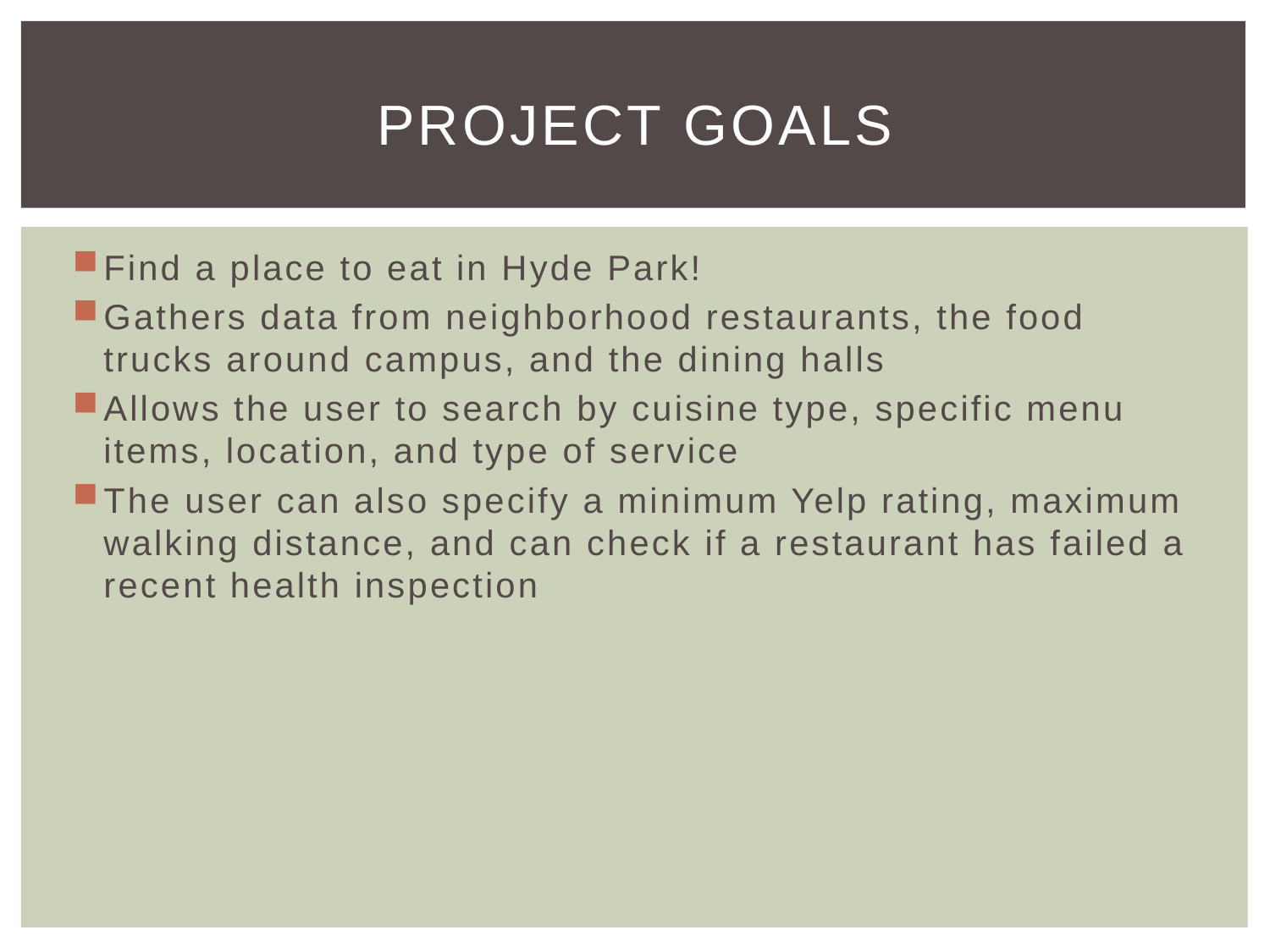

# Project Goals
Find a place to eat in Hyde Park!
Gathers data from neighborhood restaurants, the food trucks around campus, and the dining halls
Allows the user to search by cuisine type, specific menu items, location, and type of service
The user can also specify a minimum Yelp rating, maximum walking distance, and can check if a restaurant has failed a recent health inspection